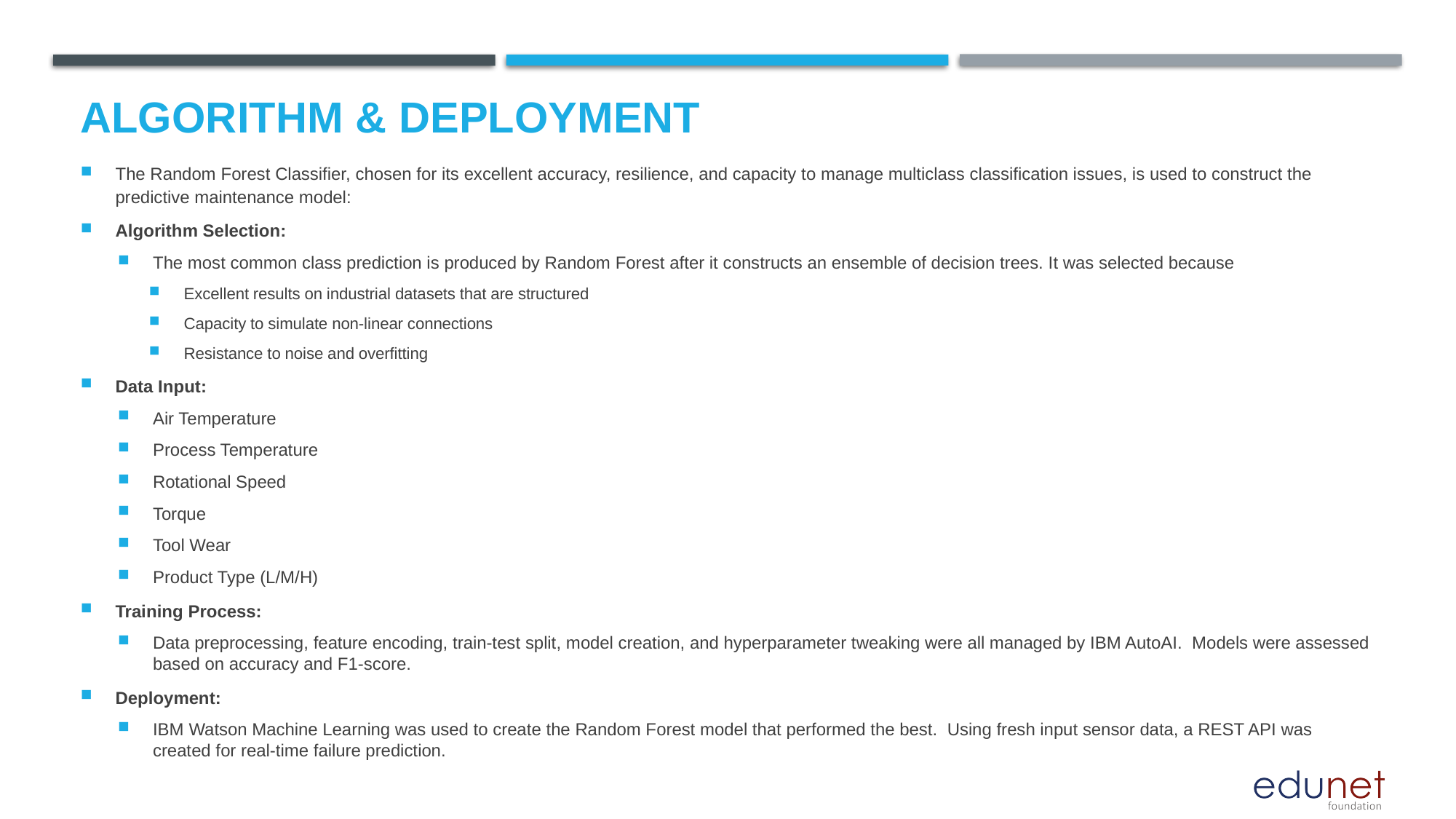

# Algorithm & Deployment
The Random Forest Classifier, chosen for its excellent accuracy, resilience, and capacity to manage multiclass classification issues, is used to construct the predictive maintenance model:
Algorithm Selection:
The most common class prediction is produced by Random Forest after it constructs an ensemble of decision trees. It was selected because
Excellent results on industrial datasets that are structured
Capacity to simulate non-linear connections
Resistance to noise and overfitting
Data Input:
Air Temperature
Process Temperature
Rotational Speed
Torque
Tool Wear
Product Type (L/M/H)
Training Process:
Data preprocessing, feature encoding, train-test split, model creation, and hyperparameter tweaking were all managed by IBM AutoAI.  Models were assessed based on accuracy and F1-score.
Deployment:
IBM Watson Machine Learning was used to create the Random Forest model that performed the best.  Using fresh input sensor data, a REST API was created for real-time failure prediction.